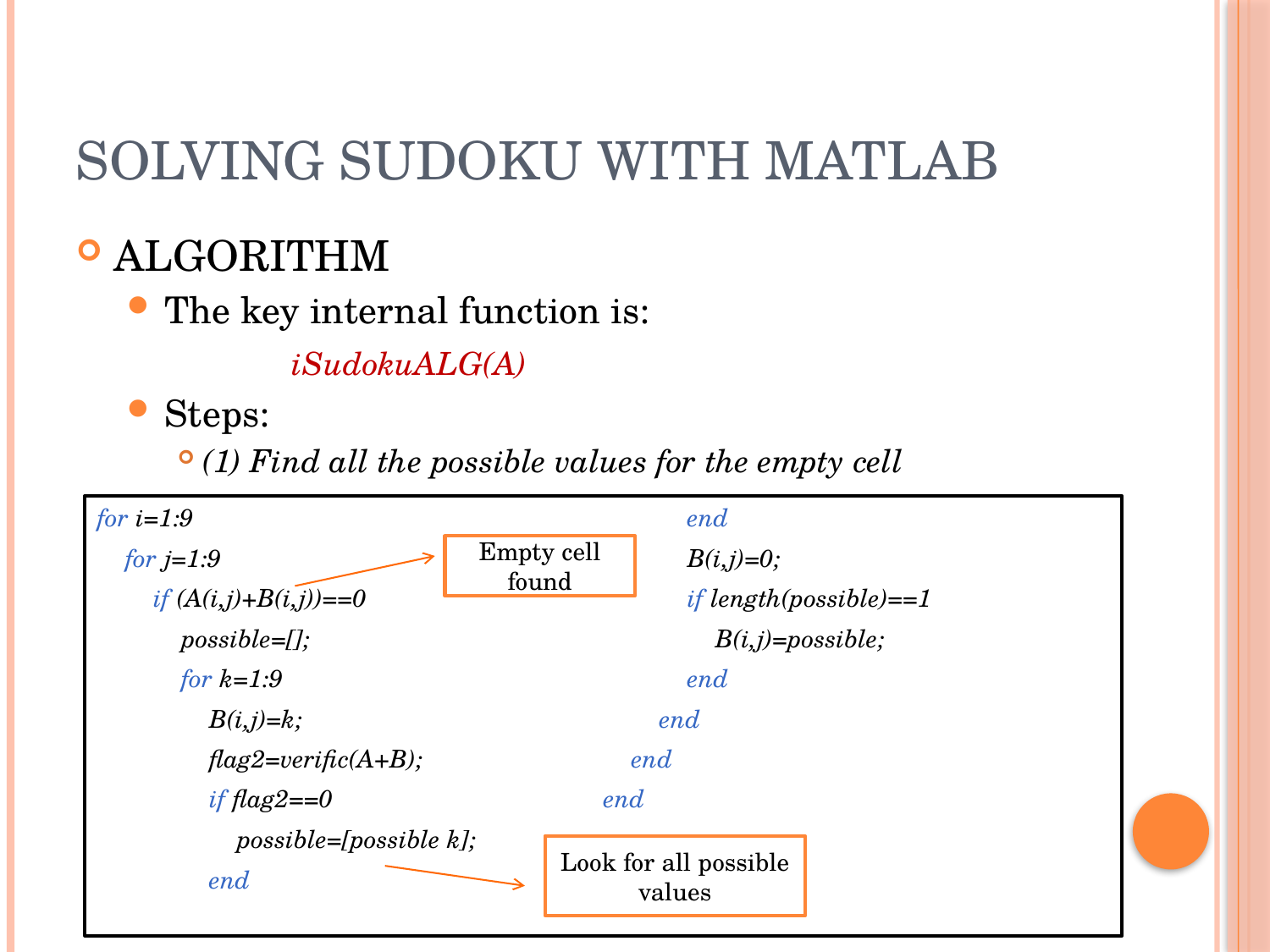

# SOLVING SUDOKU WITH MATLAB
ALGORITHM
The key internal function is:
		iSudokuALG(A)
Steps:
(1) Find all the possible values for the empty cell

for i=1:9
    for j=1:9
        if (A(i,j)+B(i,j))==0
            possible=[];
            for k=1:9
                B(i,j)=k;
                flag2=verific(A+B);
                if flag2==0
                    possible=[possible k];
                end
            end
            B(i,j)=0;
            if length(possible)==1
                B(i,j)=possible;
            end
        end
    end
end
Empty cell found
Look for all possible values